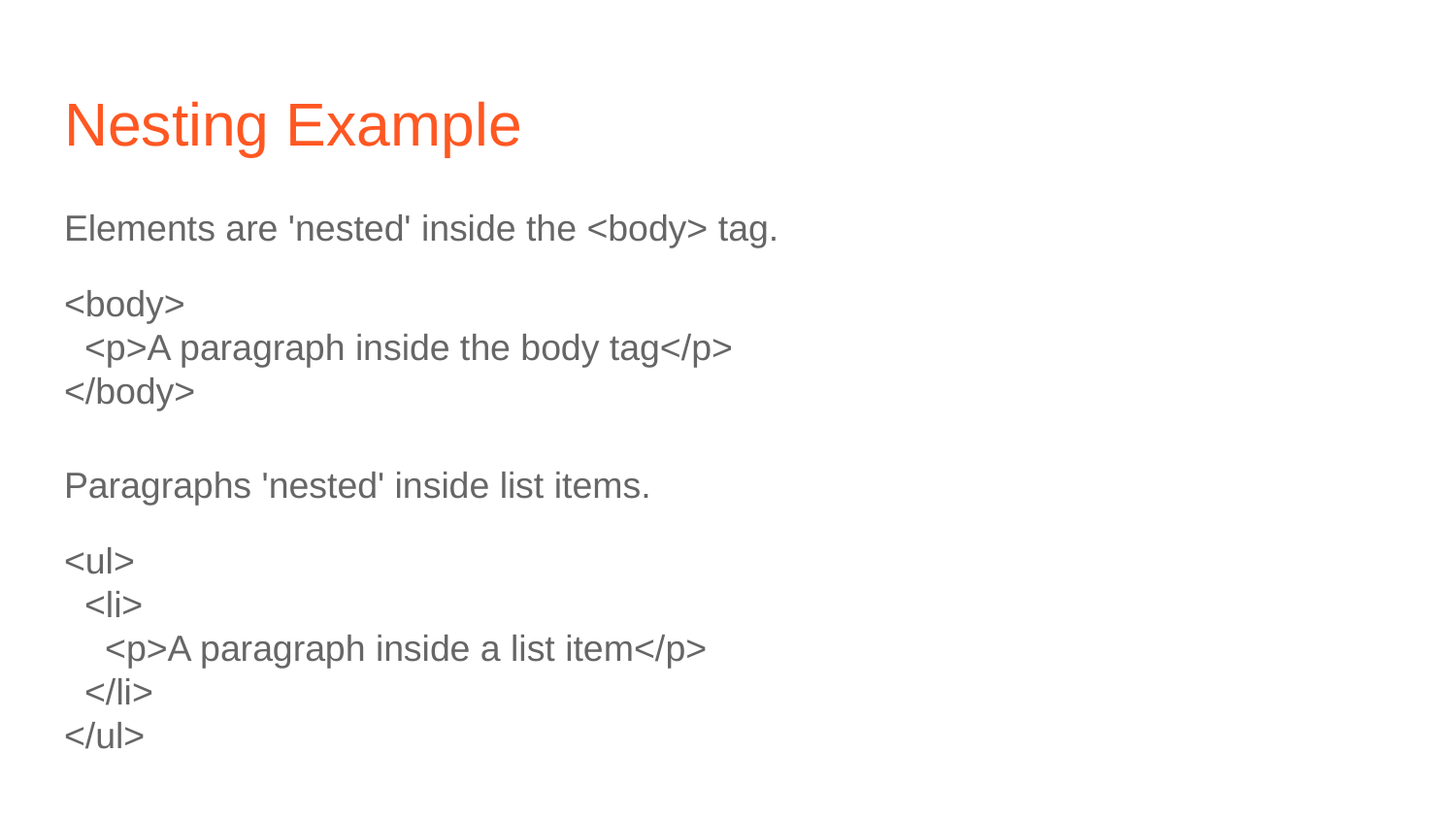

# Nesting Example
Elements are 'nested' inside the <body> tag.
<body>
  <p>A paragraph inside the body tag</p>
</body>

Paragraphs 'nested' inside list items.
<ul>
  <li>
    <p>A paragraph inside a list item</p>
  </li>
</ul>